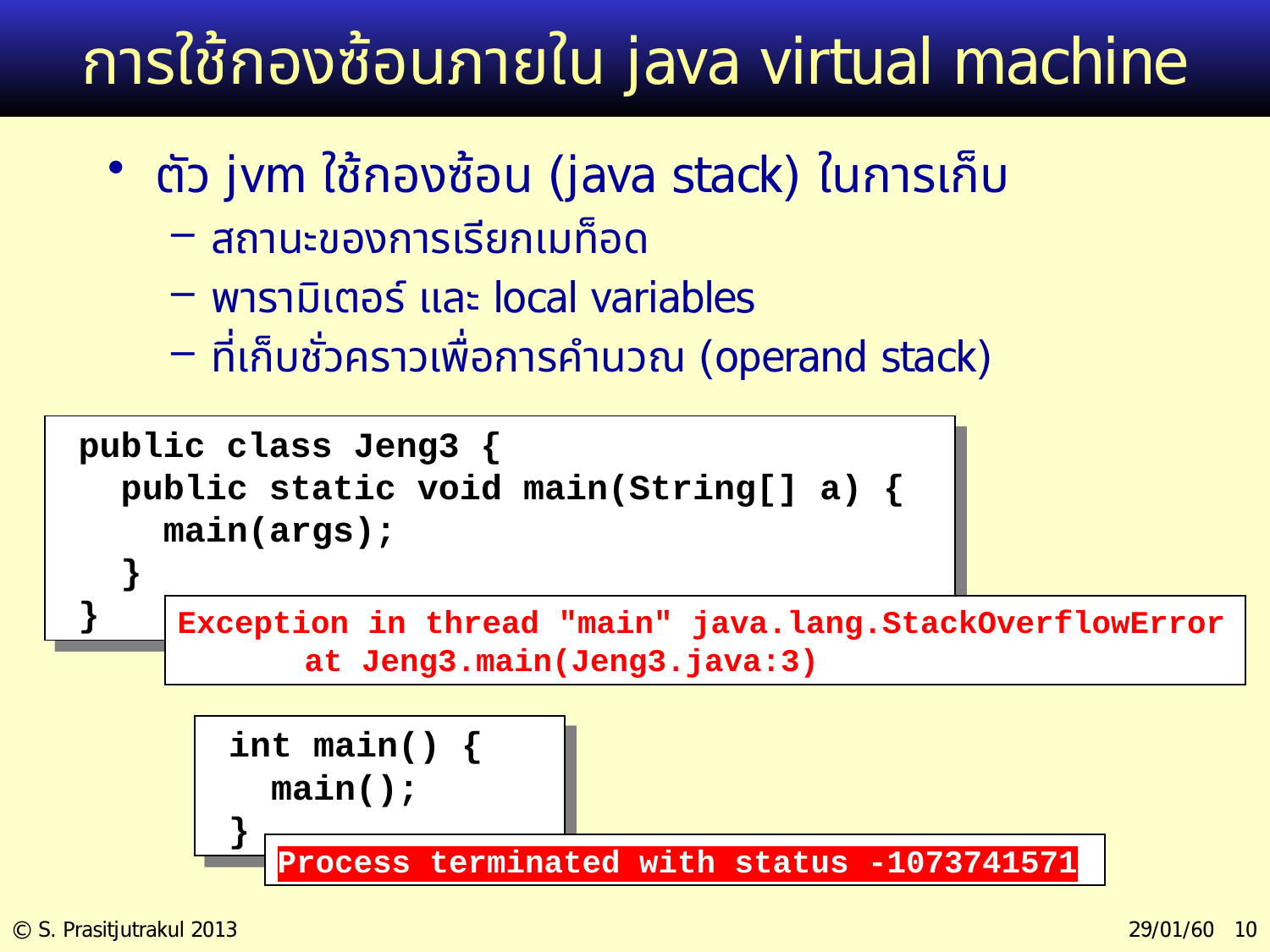

# การใช้กองซ้อนภายใน java virtual machine
ตัว jvm ใช้กองซ้อน (java stack) ในการเก็บ
สถานะของการเรียกเมท็อด
พารามิเตอร์ และ local variables
ที่เก็บชั่วคราวเพื่อการคำนวณ (operand stack)
 public class Jeng3 {
   public static void main(String[] a) {
     main(args);
   }
 }
Exception in thread "main" java.lang.StackOverflowError
	at Jeng3.main(Jeng3.java:3)
 int main() {
   main();
 }
Process terminated with status -1073741571